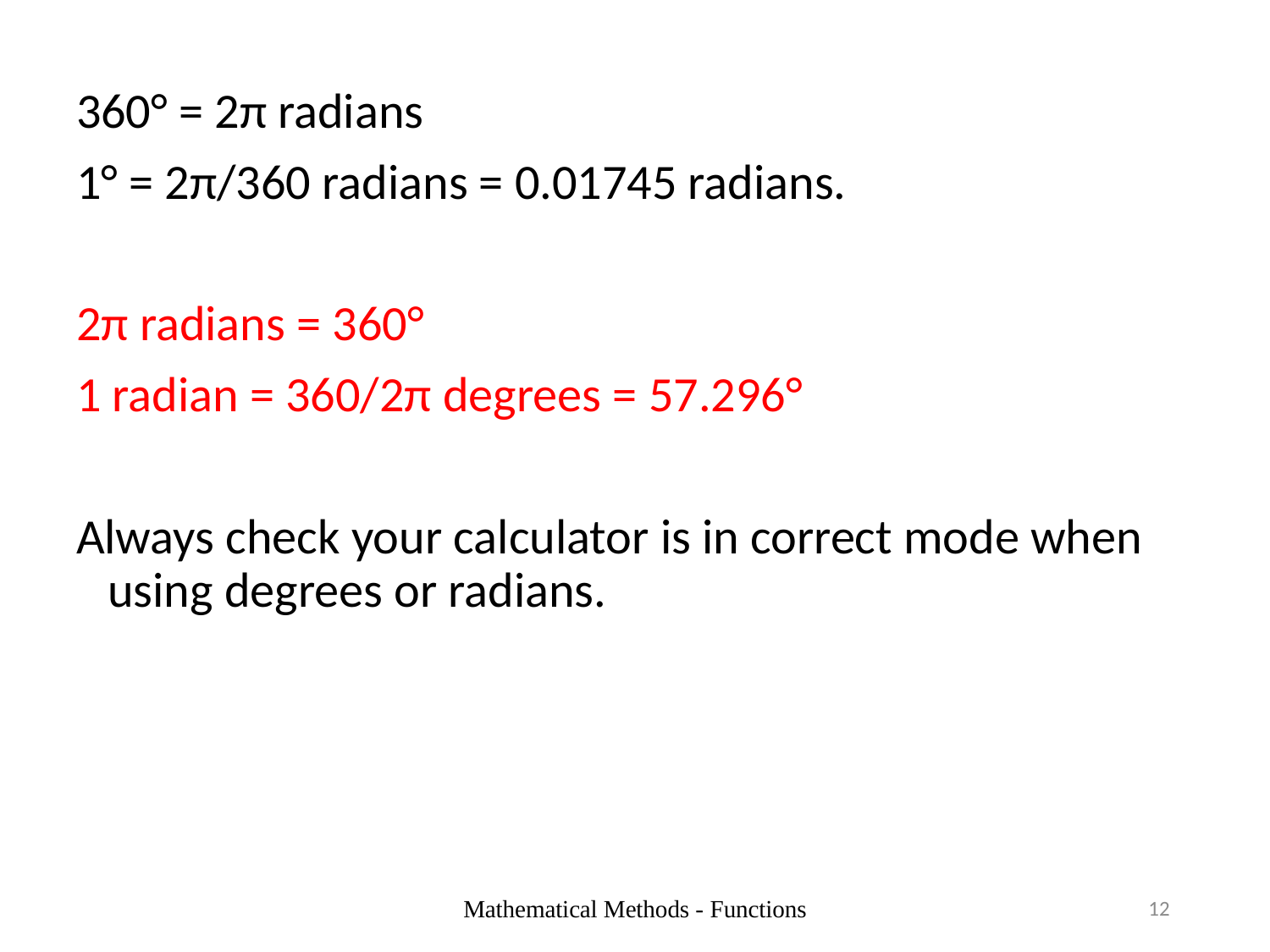

360° = 2π radians
1° = 2π/360 radians = 0.01745 radians.

2π radians = 360°
1 radian = 360/2π degrees = 57.296°

Always check your calculator is in correct mode when using degrees or radians.

Mathematical Methods - Functions
12